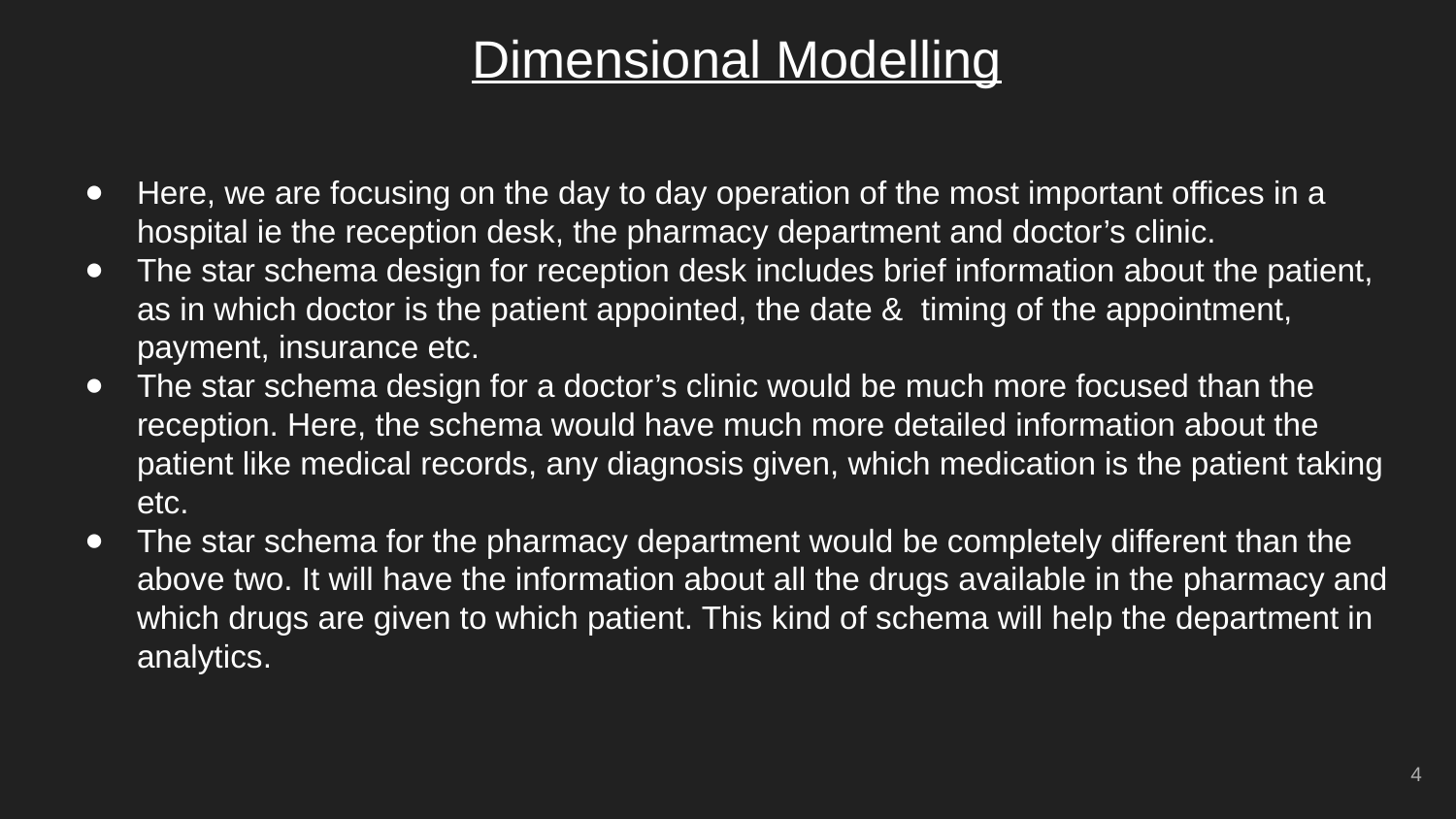

# Dimensional Modelling

Here, we are focusing on the day to day operation of the most important offices in a hospital ie the reception desk, the pharmacy department and doctor’s clinic.
The star schema design for reception desk includes brief information about the patient, as in which doctor is the patient appointed, the date &  timing of the appointment, payment, insurance etc.
The star schema design for a doctor’s clinic would be much more focused than the reception. Here, the schema would have much more detailed information about the patient like medical records, any diagnosis given, which medication is the patient taking etc.
The star schema for the pharmacy department would be completely different than the above two. It will have the information about all the drugs available in the pharmacy and which drugs are given to which patient. This kind of schema will help the department in analytics.
4